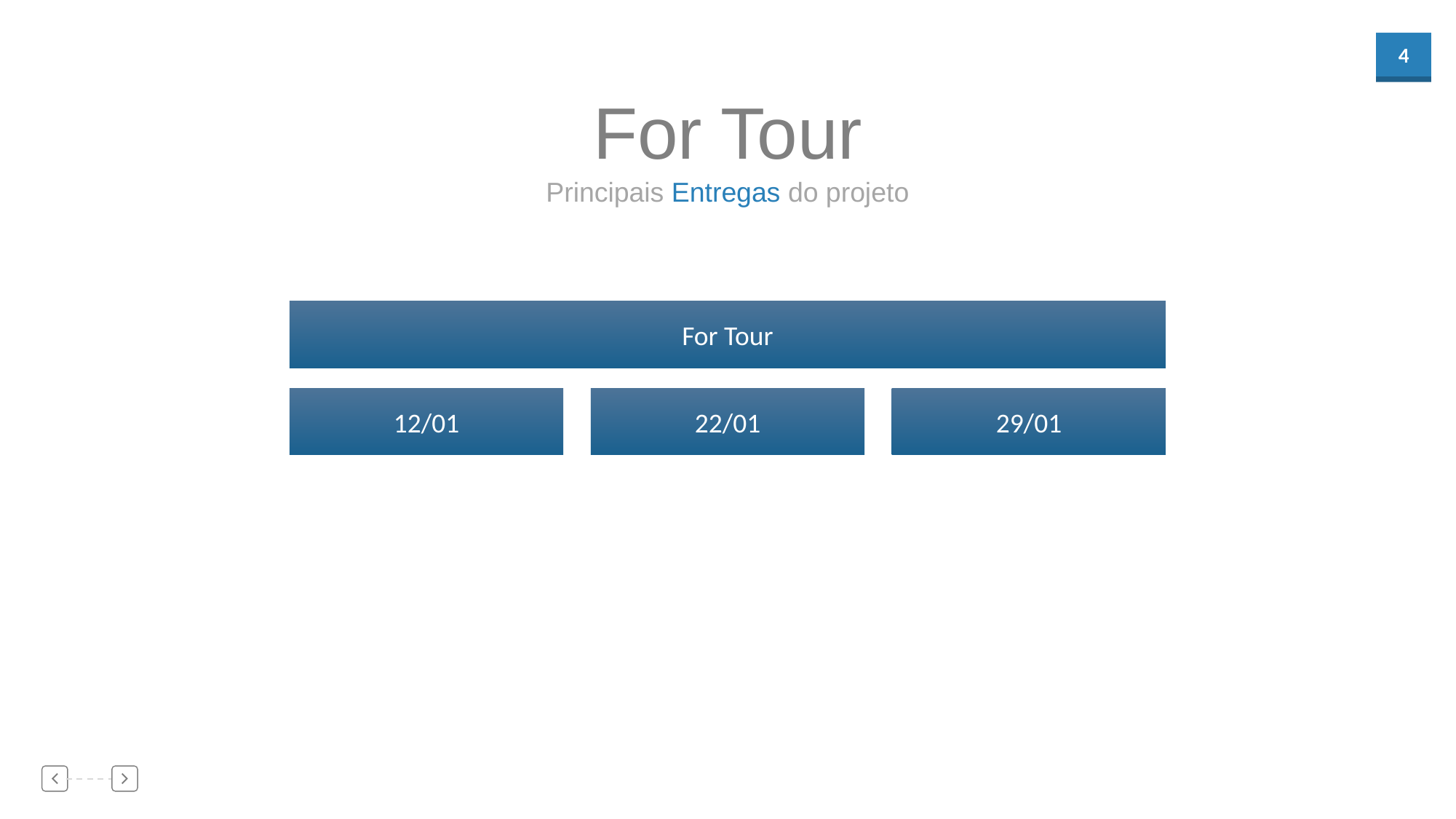

For Tour
Principais Entregas do projeto
For Tour
12/01
22/01
29/01
01
02
03
04